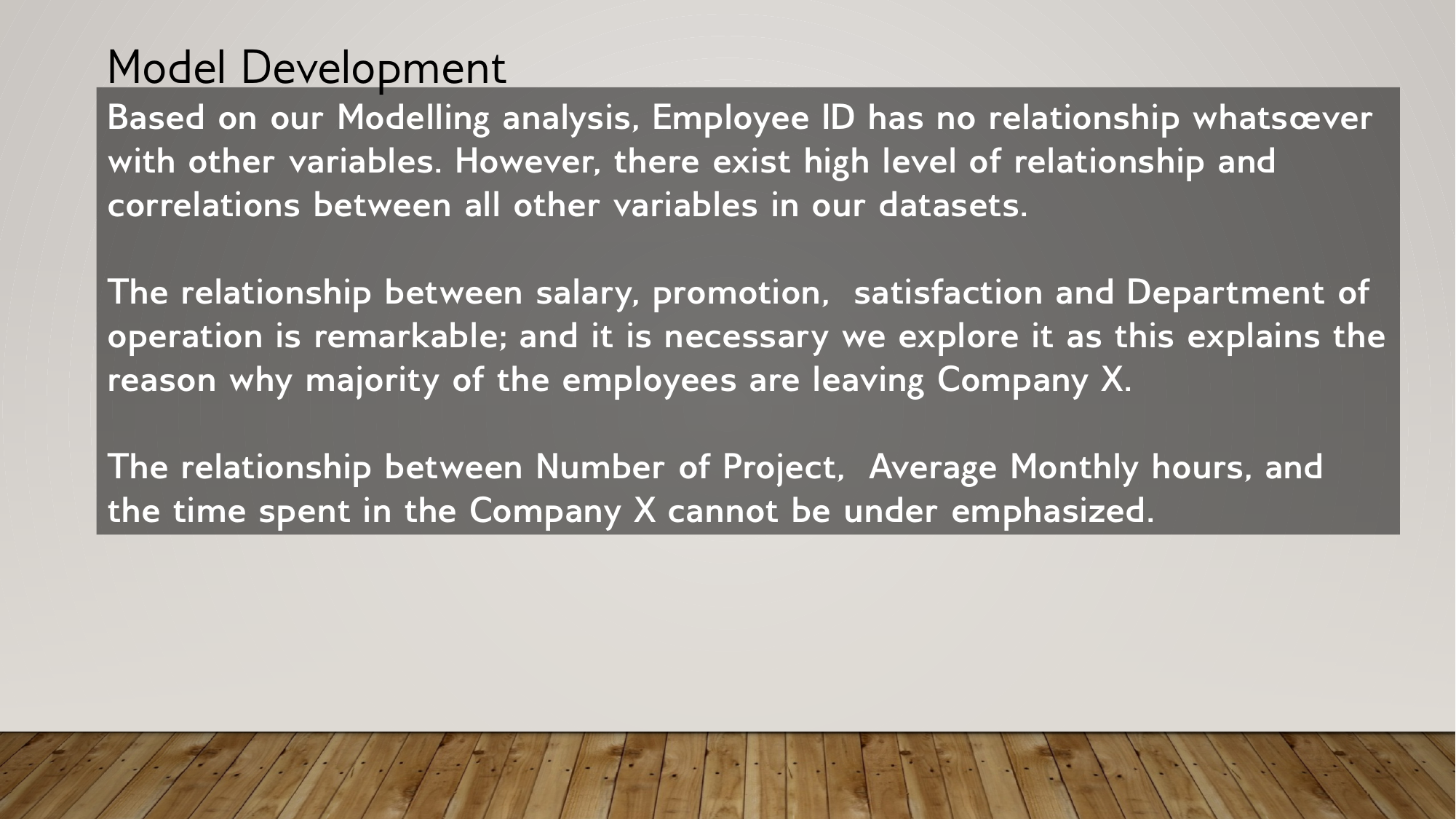

Model Development
Based on our Modelling analysis, Employee ID has no relationship whatsoever with other variables. However, there exist high level of relationship and correlations between all other variables in our datasets.

The relationship between salary, promotion,  satisfaction and Department of operation is remarkable; and it is necessary we explore it as this explains the reason why majority of the employees are leaving Company X.

The relationship between Number of Project,  Average Monthly hours, and the time spent in the Company X cannot be under emphasized.